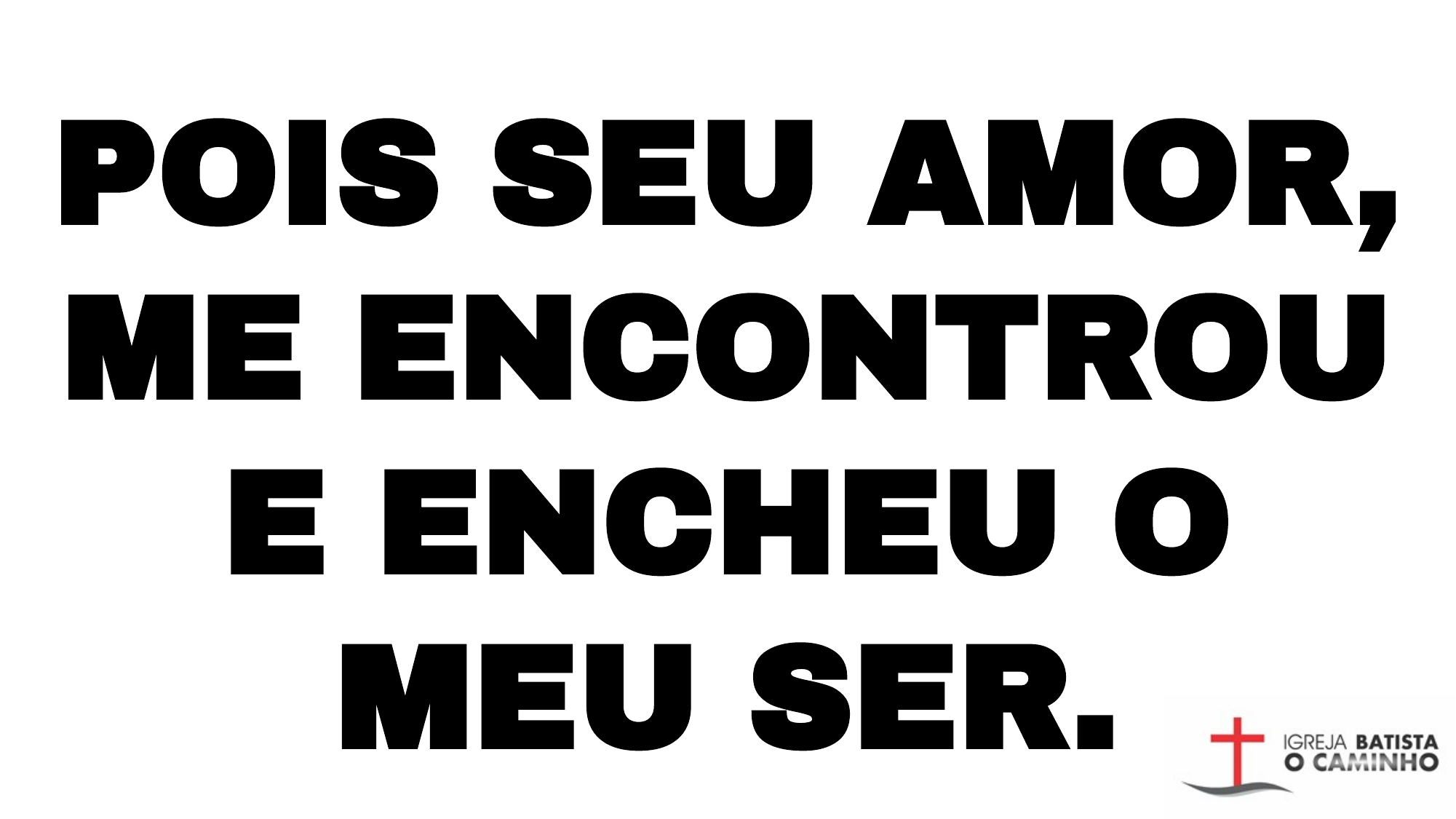

# Pois seu amor, me encontrou e encheu o meu ser.